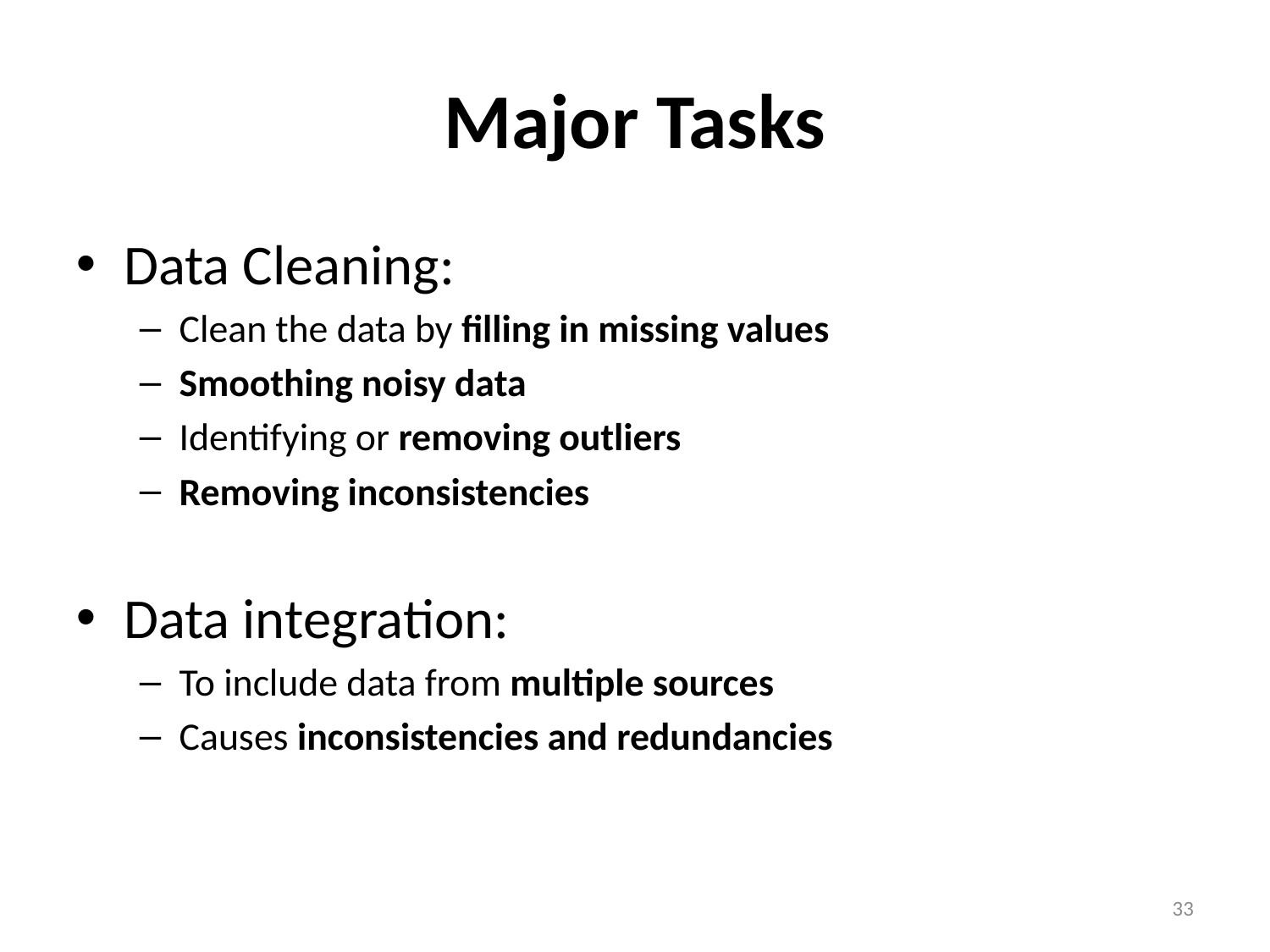

Major Tasks
Data Cleaning:
Clean the data by filling in missing values
Smoothing noisy data
Identifying or removing outliers
Removing inconsistencies

Data integration:
To include data from multiple sources
Causes inconsistencies and redundancies
33